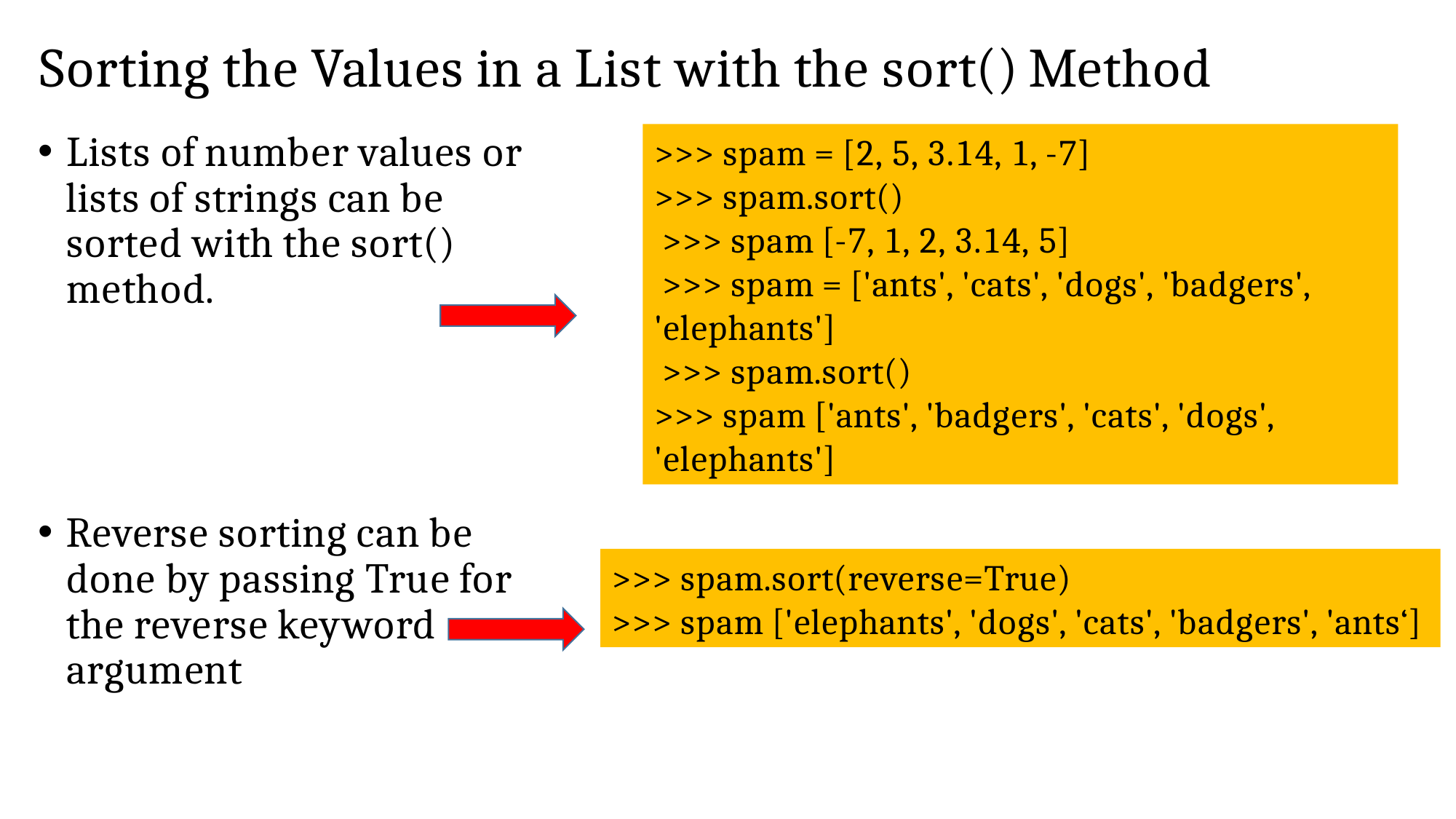

# Sorting the Values in a List with the sort() Method
Lists of number values or lists of strings can be sorted with the sort() method.

Reverse sorting can be done by passing True for the reverse keyword argument
>>> spam = [2, 5, 3.14, 1, -7]
>>> spam.sort()
 >>> spam [-7, 1, 2, 3.14, 5]
 >>> spam = ['ants', 'cats', 'dogs', 'badgers', 'elephants']
 >>> spam.sort()
>>> spam ['ants', 'badgers', 'cats', 'dogs', 'elephants']

>>> spam.sort(reverse=True)
>>> spam ['elephants', 'dogs', 'cats', 'badgers', 'ants‘]